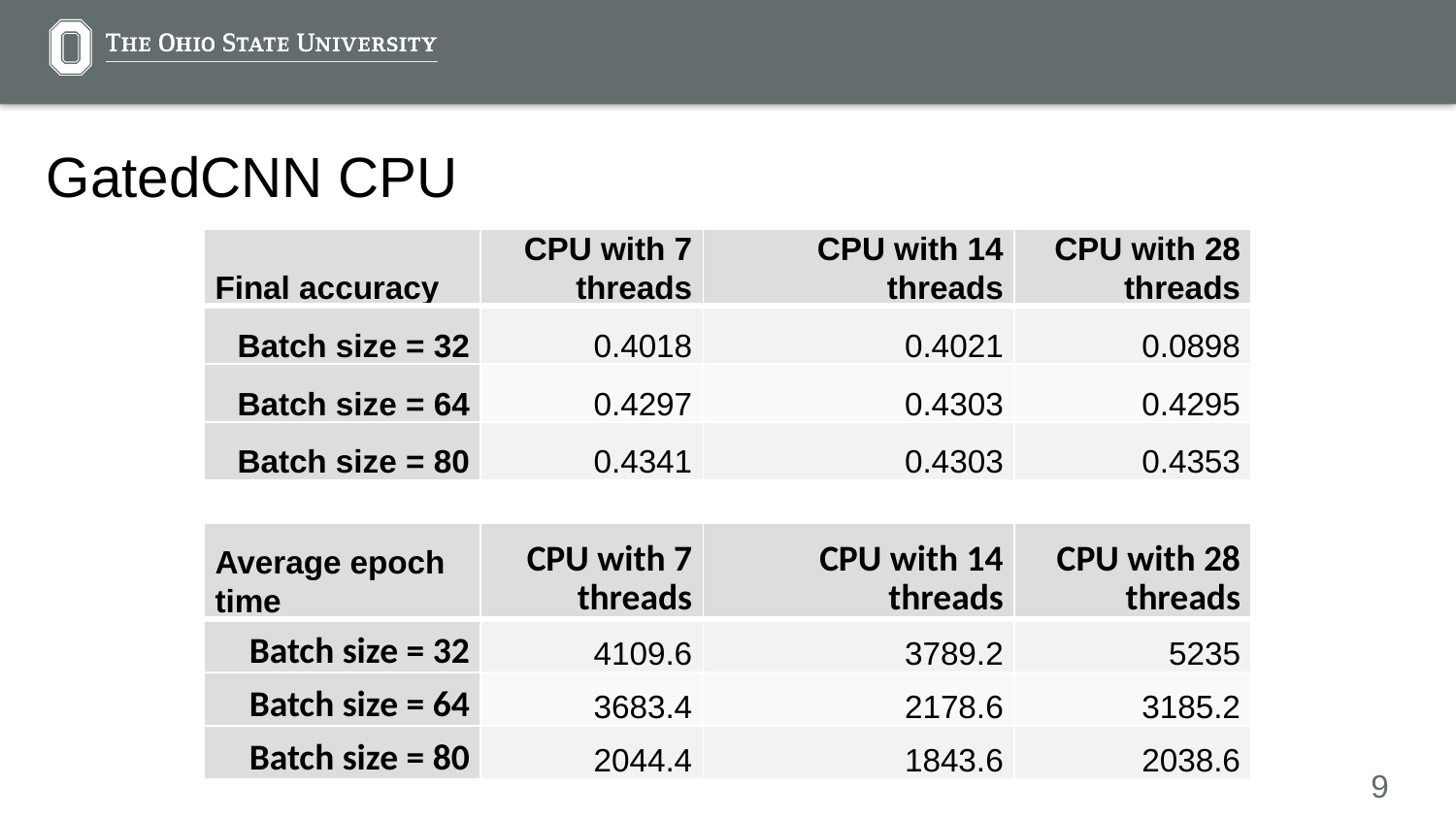

# GatedCNN CPU
| Final accuracy | CPU with 7 threads | CPU with 14 threads | CPU with 28 threads |
| --- | --- | --- | --- |
| Batch size = 32 | 0.4018 | 0.4021 | 0.0898 |
| Batch size = 64 | 0.4297 | 0.4303 | 0.4295 |
| Batch size = 80 | 0.4341 | 0.4303 | 0.4353 |
| Average epoch time | CPU with 7 threads | CPU with 14 threads | CPU with 28 threads |
| --- | --- | --- | --- |
| Batch size = 32 | 4109.6 | 3789.2 | 5235 |
| Batch size = 64 | 3683.4 | 2178.6 | 3185.2 |
| Batch size = 80 | 2044.4 | 1843.6 | 2038.6 |